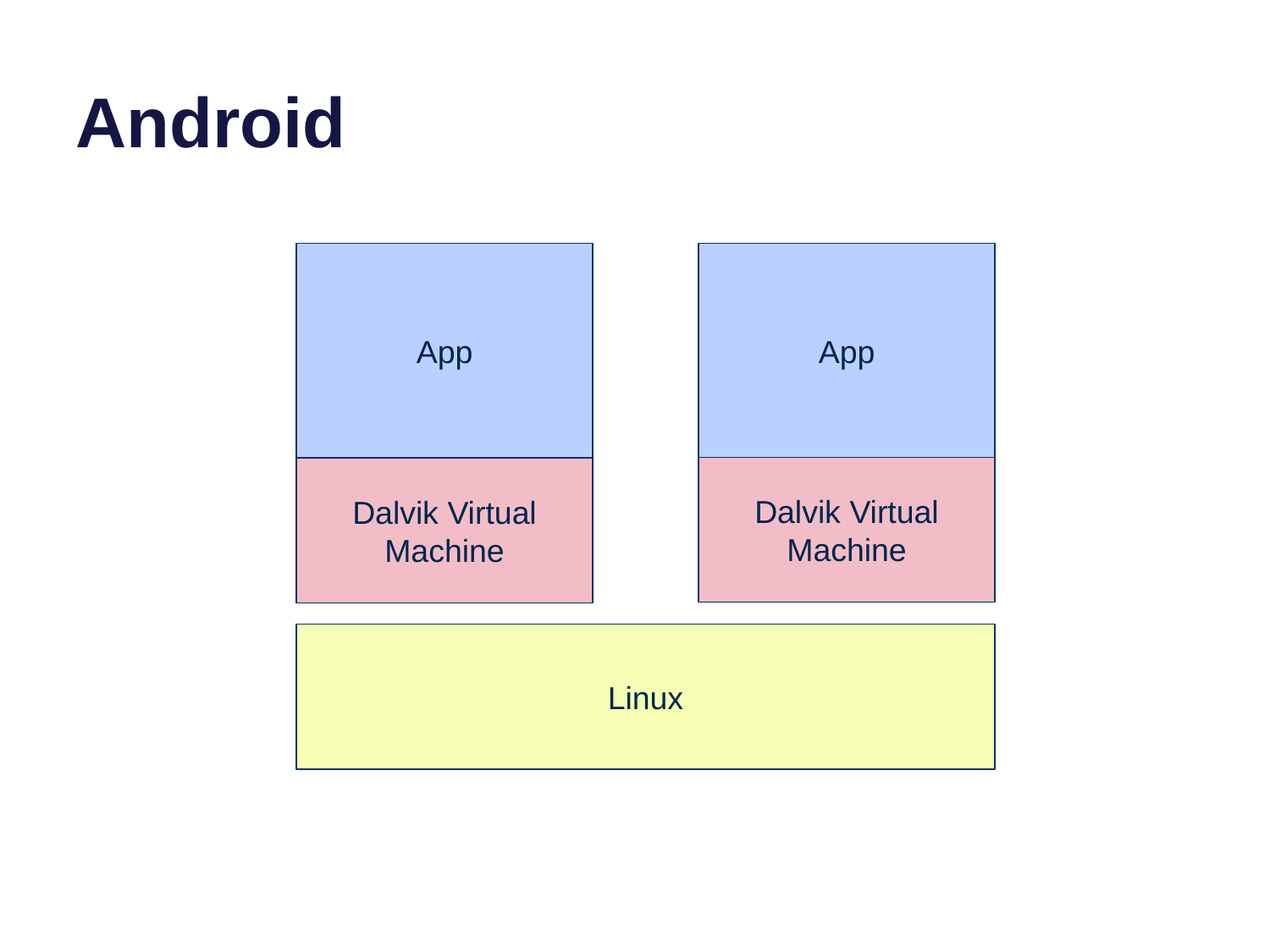

# Android
App
App
Dalvik Virtual Machine
Dalvik Virtual Machine
Linux